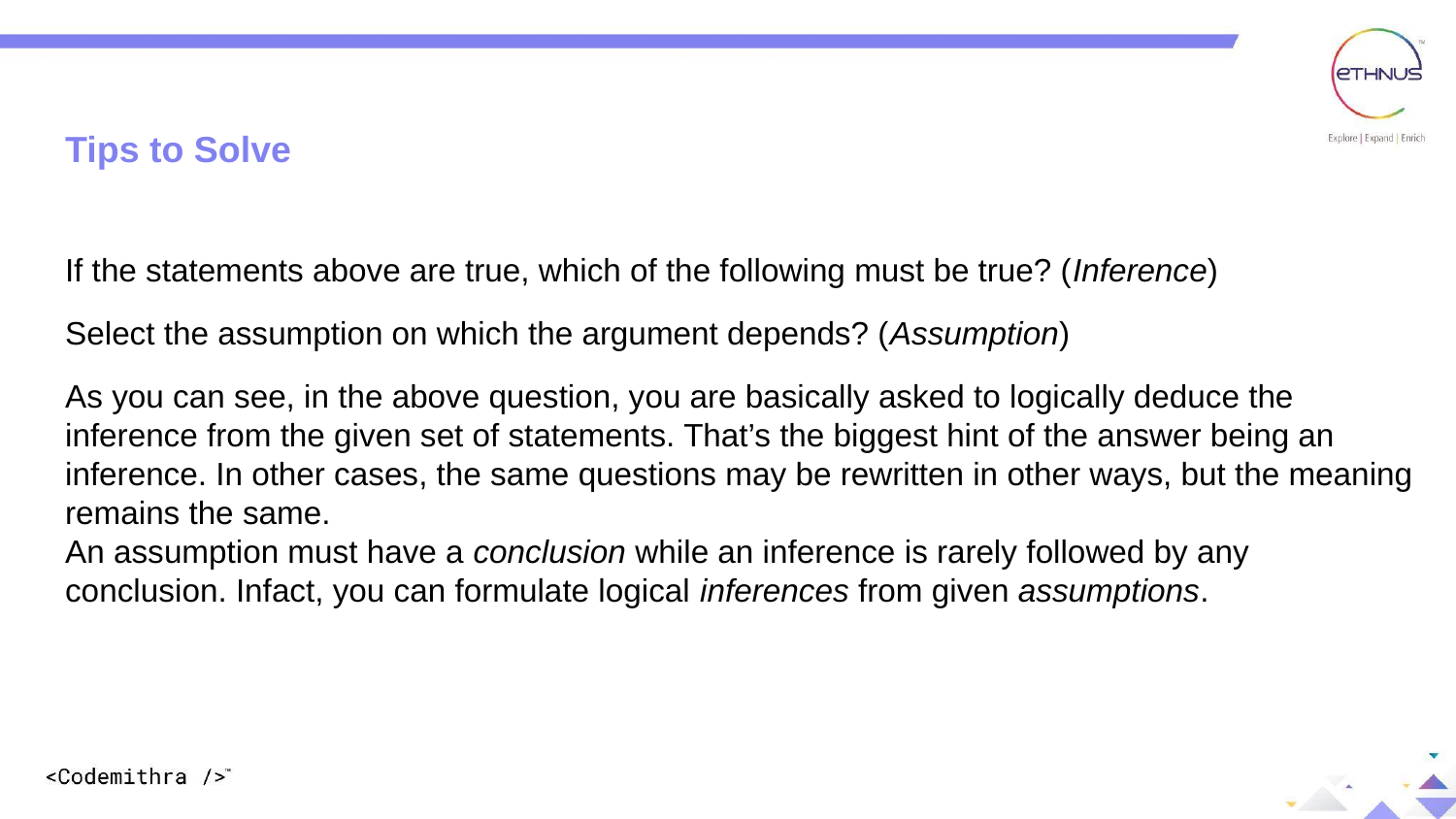

Tips to Solve

If the statements above are true, which of the following must be true? (Inference)
Select the assumption on which the argument depends? (Assumption)
As you can see, in the above question, you are basically asked to logically deduce the inference from the given set of statements. That’s the biggest hint of the answer being an inference. In other cases, the same questions may be rewritten in other ways, but the meaning remains the same.
An assumption must have a conclusion while an inference is rarely followed by any conclusion. Infact, you can formulate logical inferences from given assumptions.